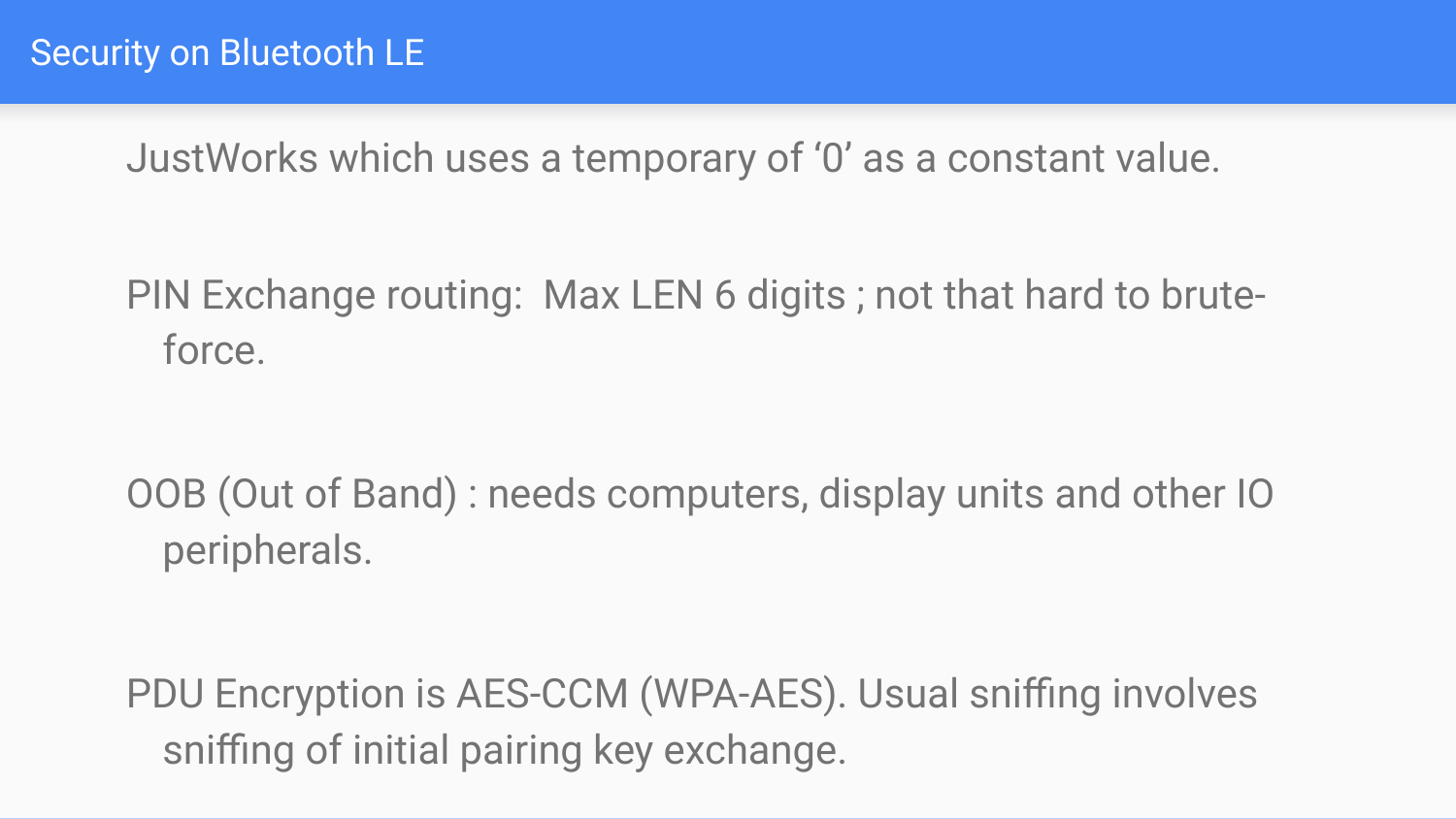

# Security on Bluetooth LE
JustWorks which uses a temporary of ‘0’ as a constant value.
PIN Exchange routing:  Max LEN 6 digits ; not that hard to brute-force.
OOB (Out of Band) : needs computers, display units and other IO peripherals.
PDU Encryption is AES-CCM (WPA-AES). Usual sniffing involves sniffing of initial pairing key exchange.